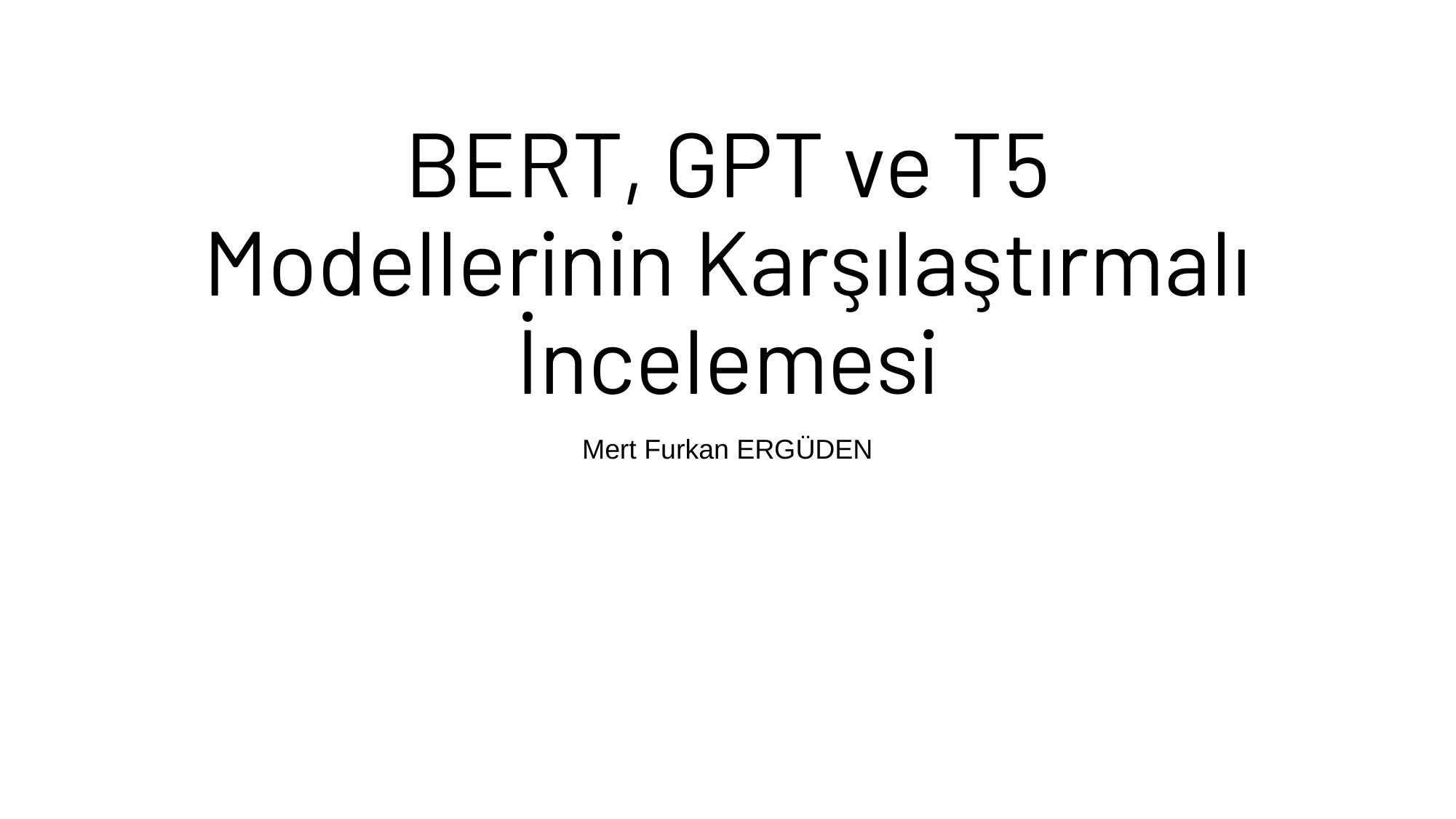

# BERT, GPT ve T5 Modellerinin Karşılaştırmalı İncelemesi
Mert Furkan ERGÜDEN